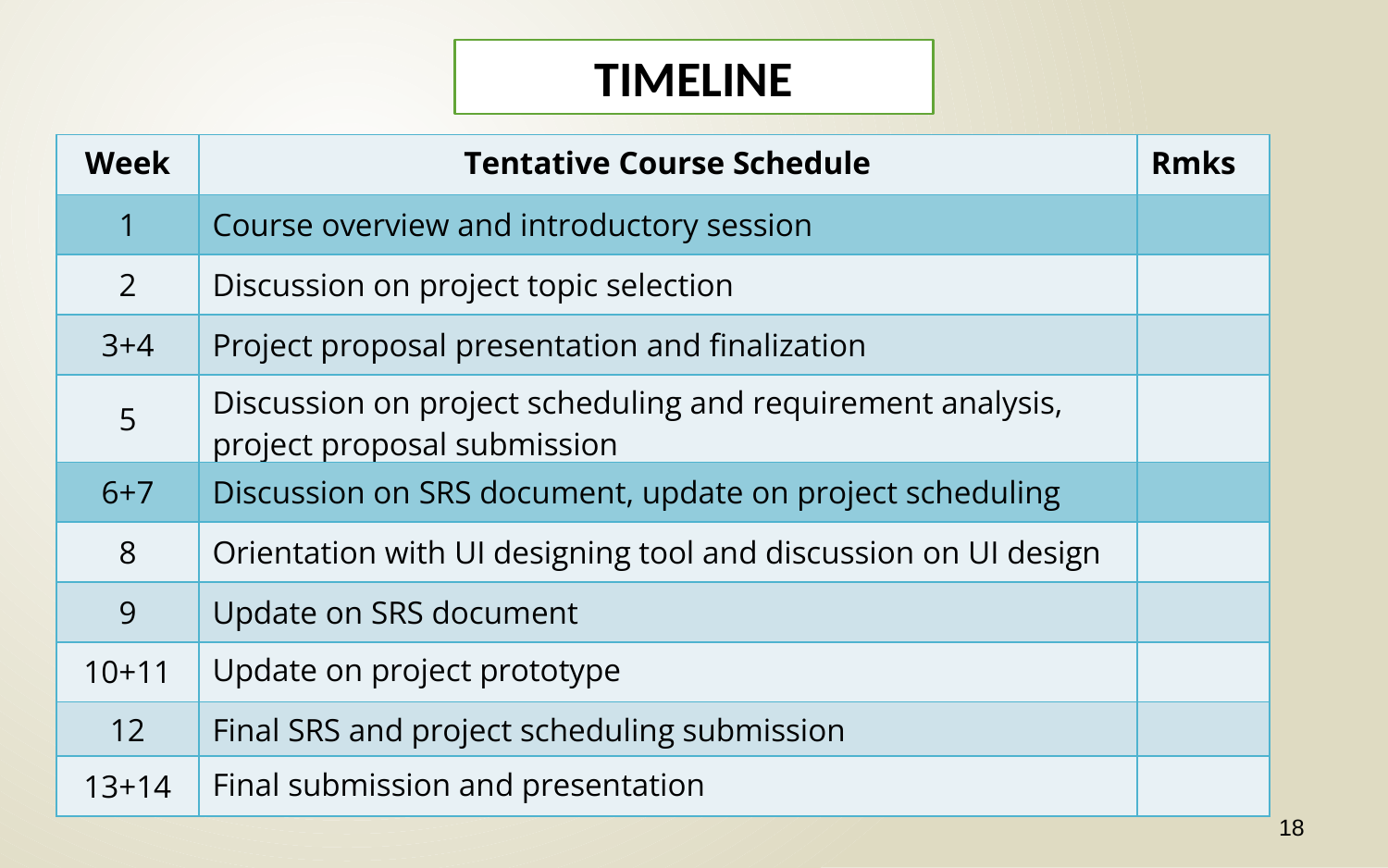

TIMELINE
| Week | Tentative Course Schedule | Rmks |
| --- | --- | --- |
| 1 | Course overview and introductory session |  |
| 2 | Discussion on project topic selection |  |
| 3+4 | Project proposal presentation and finalization |  |
| 5 | Discussion on project scheduling and requirement analysis, project proposal submission |  |
| 6+7 | Discussion on SRS document, update on project scheduling |  |
| 8 | Orientation with UI designing tool and discussion on UI design |  |
| 9 | Update on SRS document |  |
| 10+11 | Update on project prototype |  |
| 12 | Final SRS and project scheduling submission |  |
| 13+14 | Final submission and presentation |  |
18